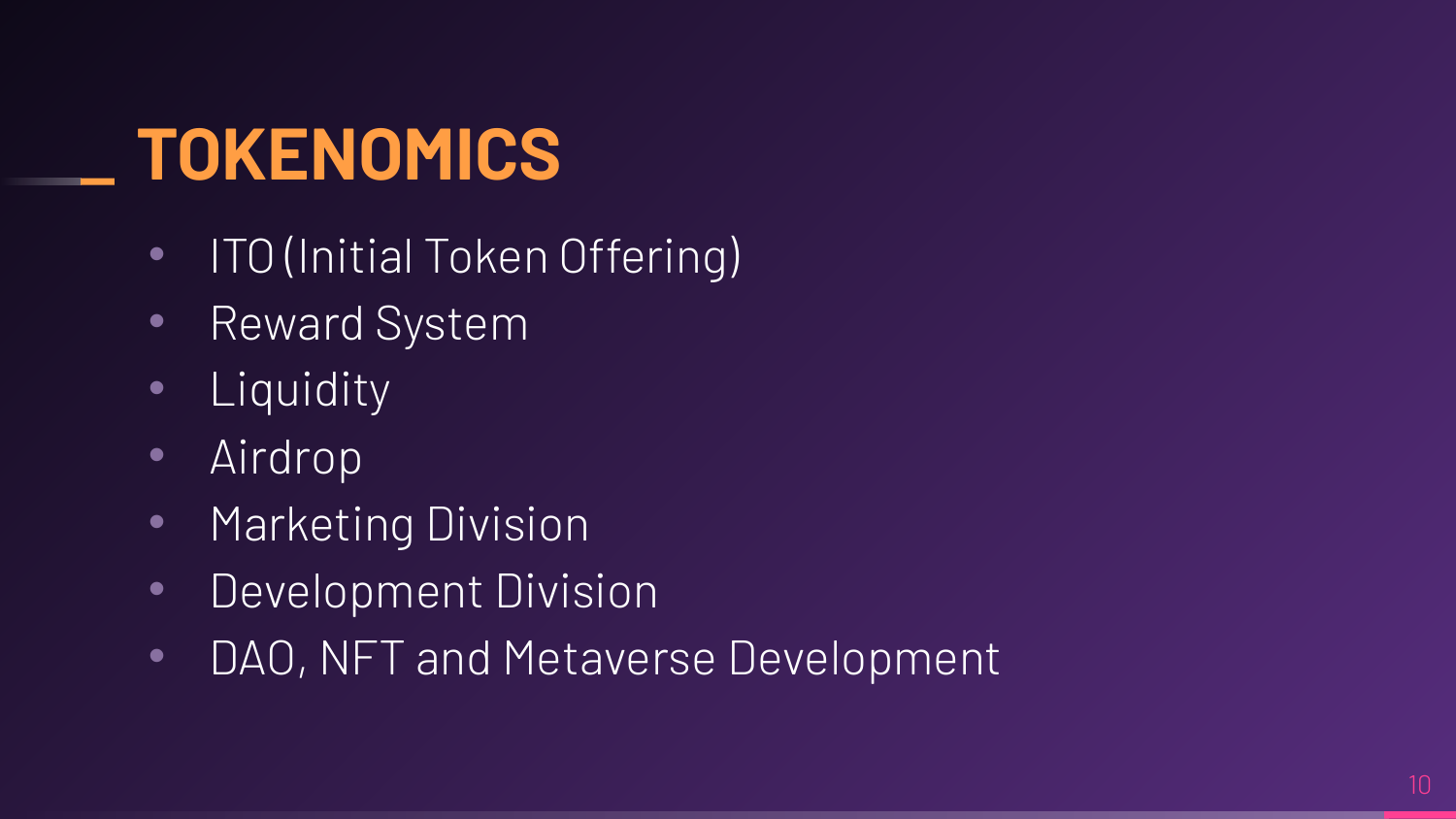

# TOKENOMICS
ITO (Initial Token Offering)
Reward System
Liquidity
Airdrop
Marketing Division
Development Division
DAO, NFT and Metaverse Development
10